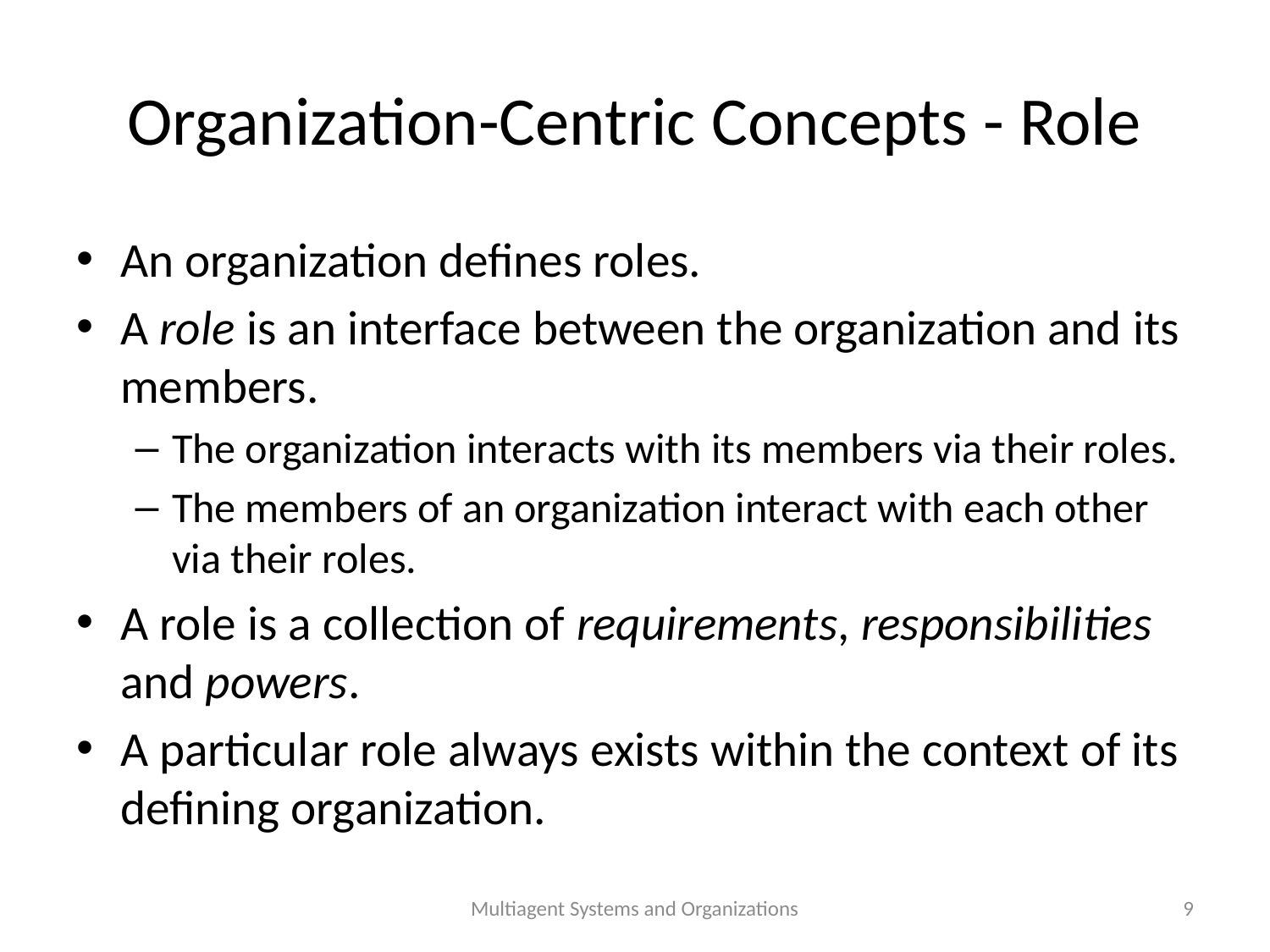

# Organization-Centric Concepts - Role
An organization defines roles.
A role is an interface between the organization and its members.
The organization interacts with its members via their roles.
The members of an organization interact with each other via their roles.
A role is a collection of requirements, responsibilities and powers.
A particular role always exists within the context of its defining organization.
Multiagent Systems and Organizations
9